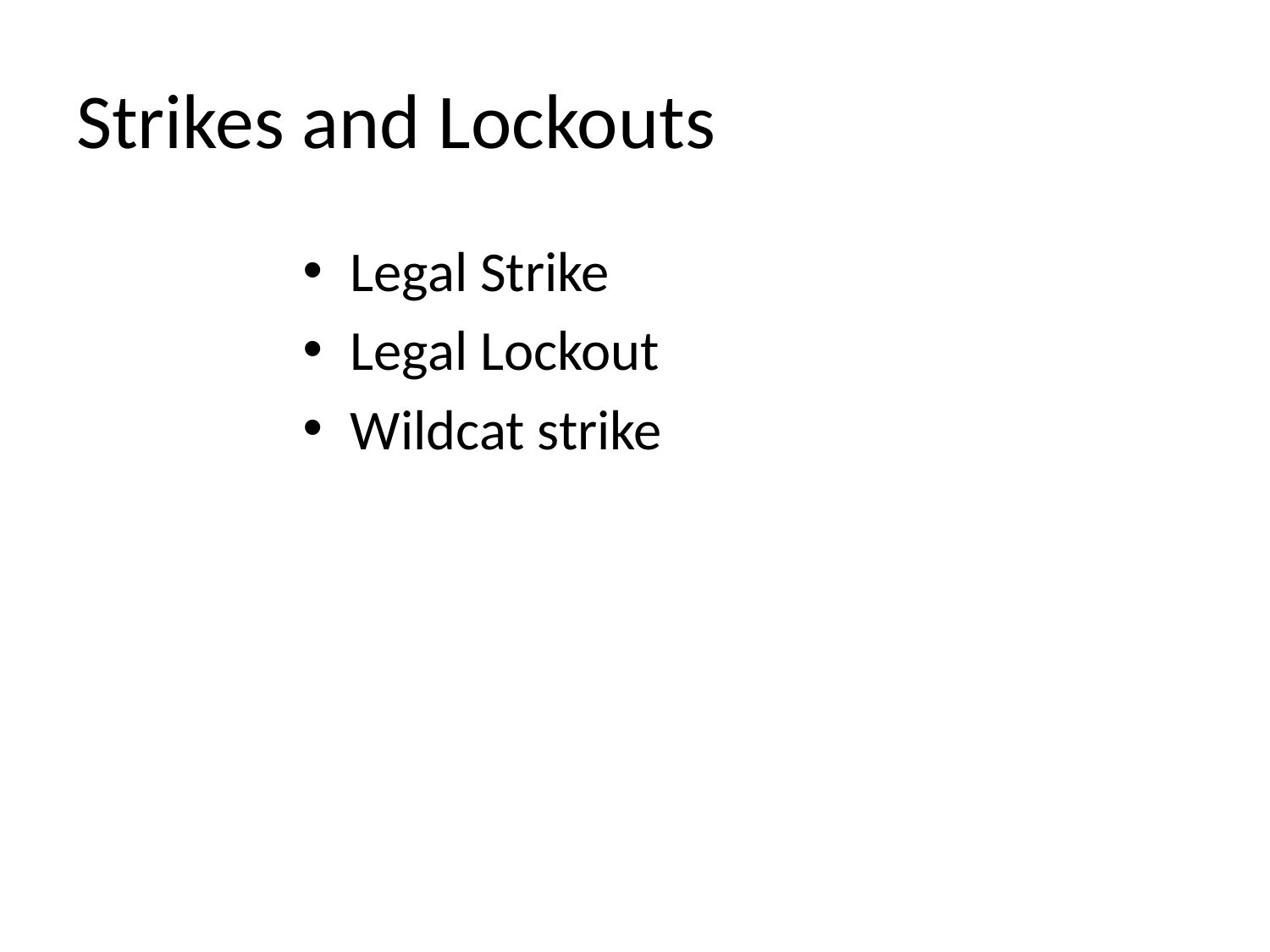

# Strikes and Lockouts
Legal Strike
Legal Lockout
Wildcat strike